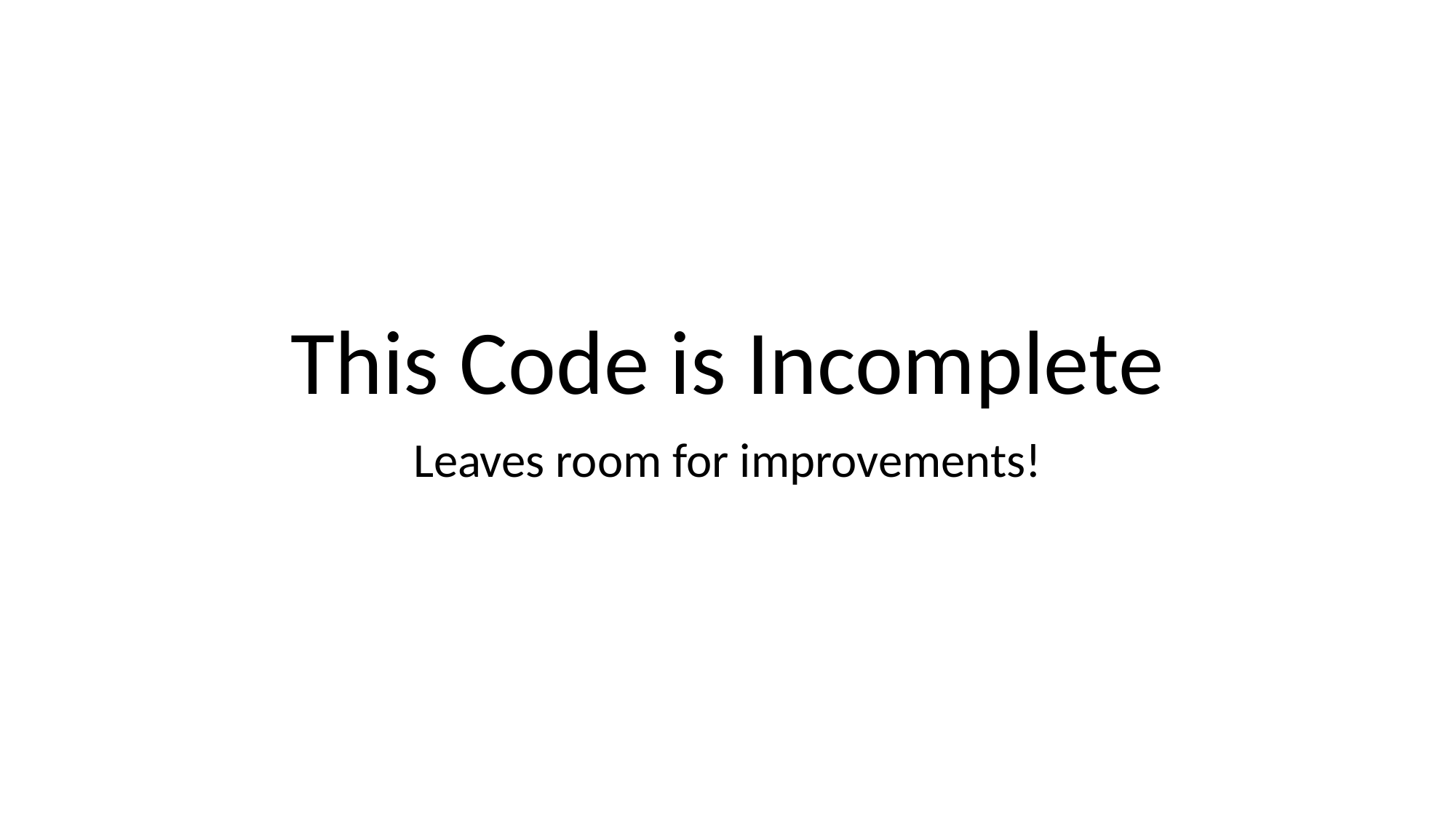

# This Code is Incomplete
Leaves room for improvements!